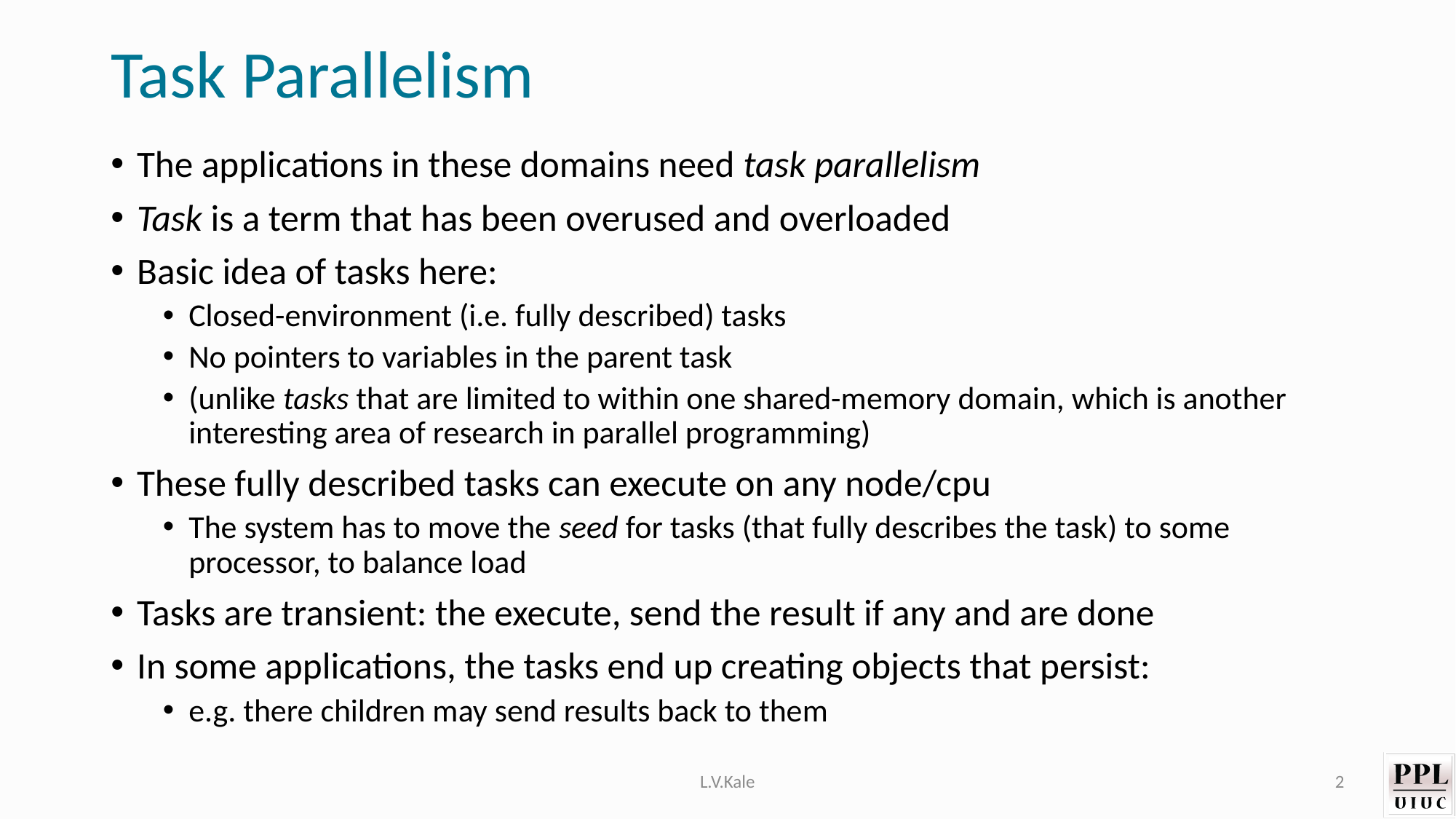

# Task Parallelism
The applications in these domains need task parallelism
Task is a term that has been overused and overloaded
Basic idea of tasks here:
Closed-environment (i.e. fully described) tasks
No pointers to variables in the parent task
(unlike tasks that are limited to within one shared-memory domain, which is another interesting area of research in parallel programming)
These fully described tasks can execute on any node/cpu
The system has to move the seed for tasks (that fully describes the task) to some processor, to balance load
Tasks are transient: the execute, send the result if any and are done
In some applications, the tasks end up creating objects that persist:
e.g. there children may send results back to them
L.V.Kale
2